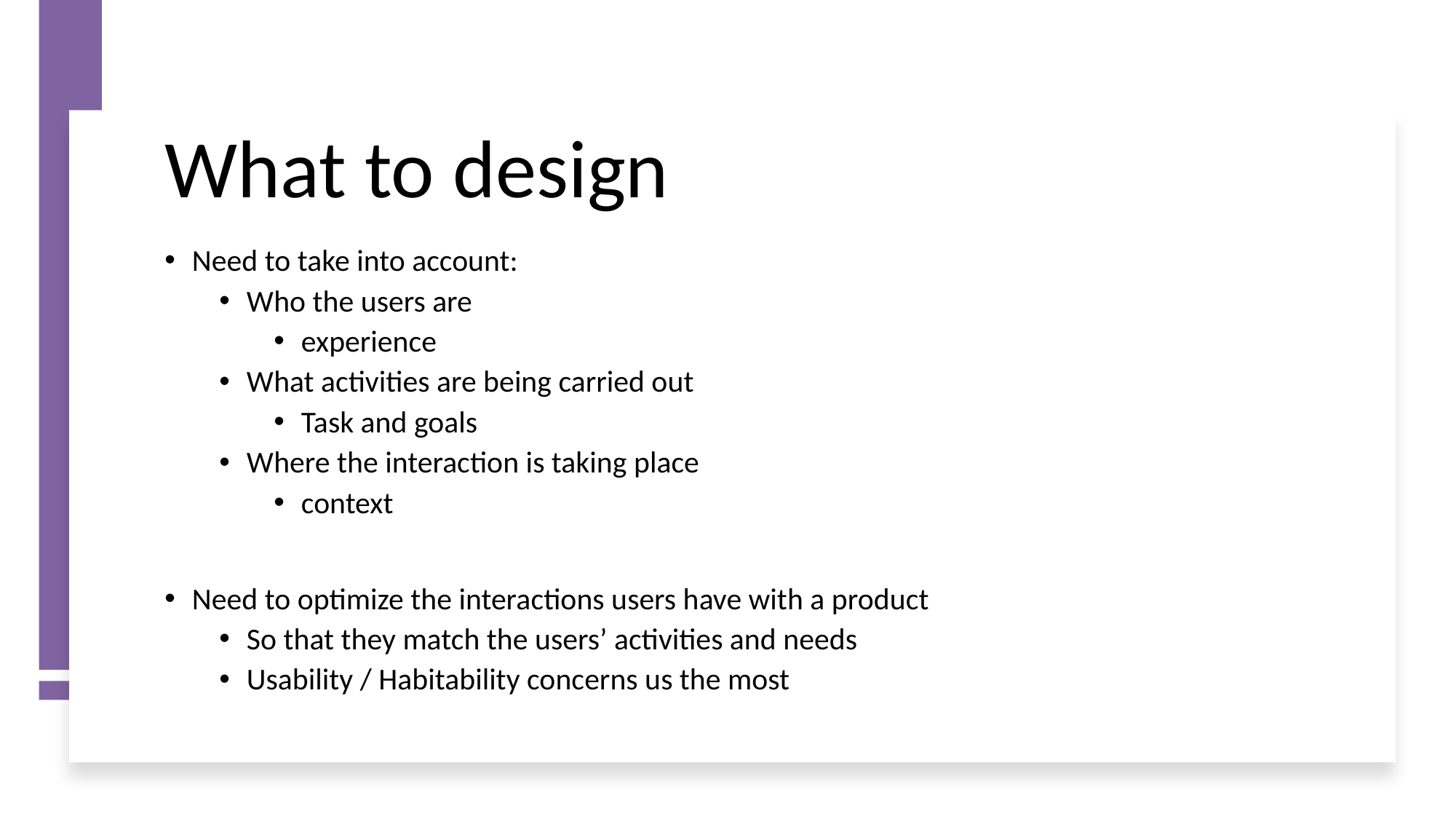

# What to design
Need to take into account:
Who the users are
experience
What activities are being carried out
Task and goals
Where the interaction is taking place
context

Need to optimize the interactions users have with a product
So that they match the users’ activities and needs
Usability / Habitability concerns us the most